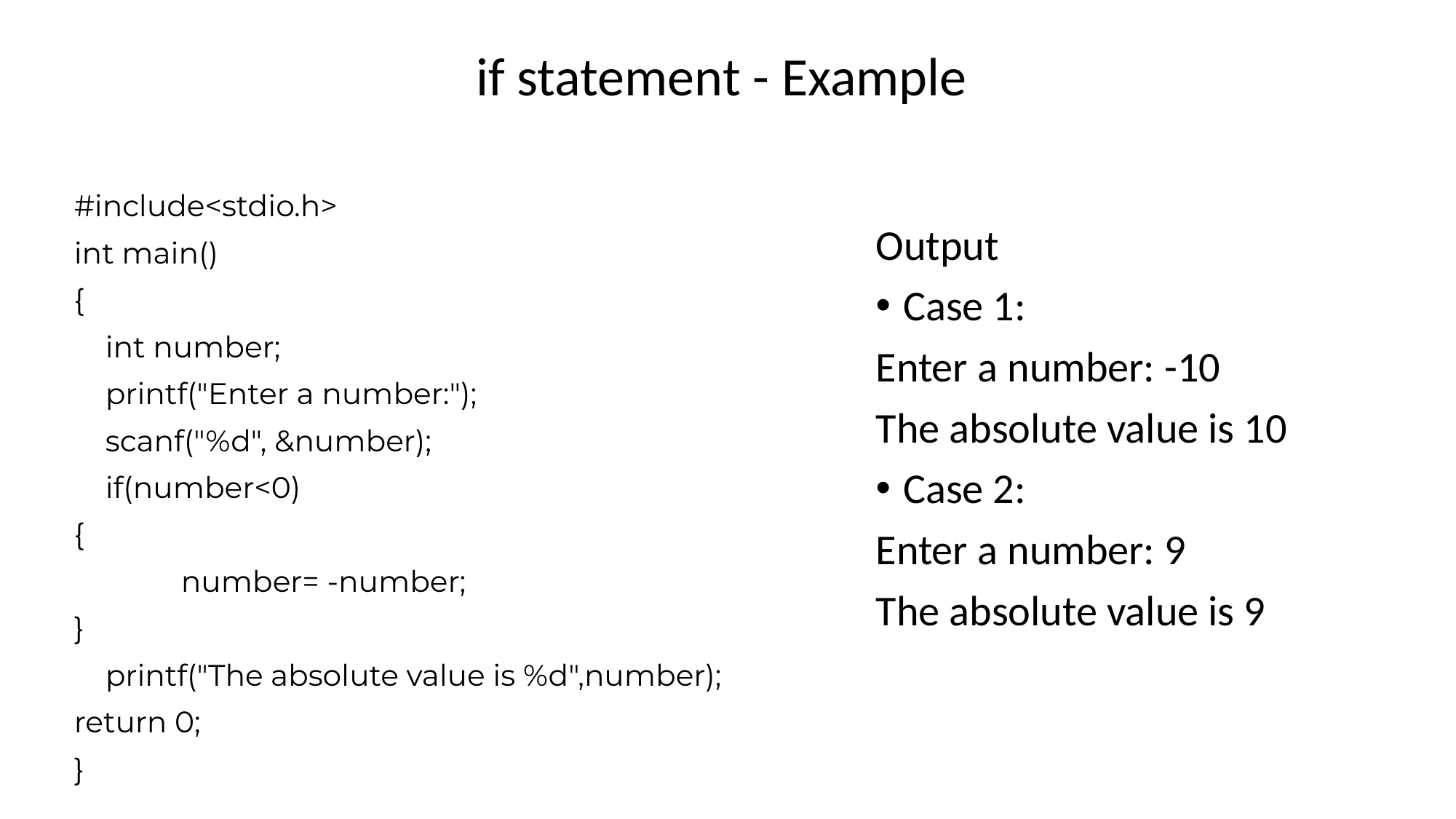

# if statement - Example
#include<stdio.h>
int main()
{
    int number;
    printf("Enter a number:");
    scanf("%d", &number);
    if(number<0)
{
    	number= -number;
}
    printf("The absolute value is %d",number);
return 0;
}

Output
Case 1:
Enter a number: -10
The absolute value is 10
Case 2:
Enter a number: 9
The absolute value is 9